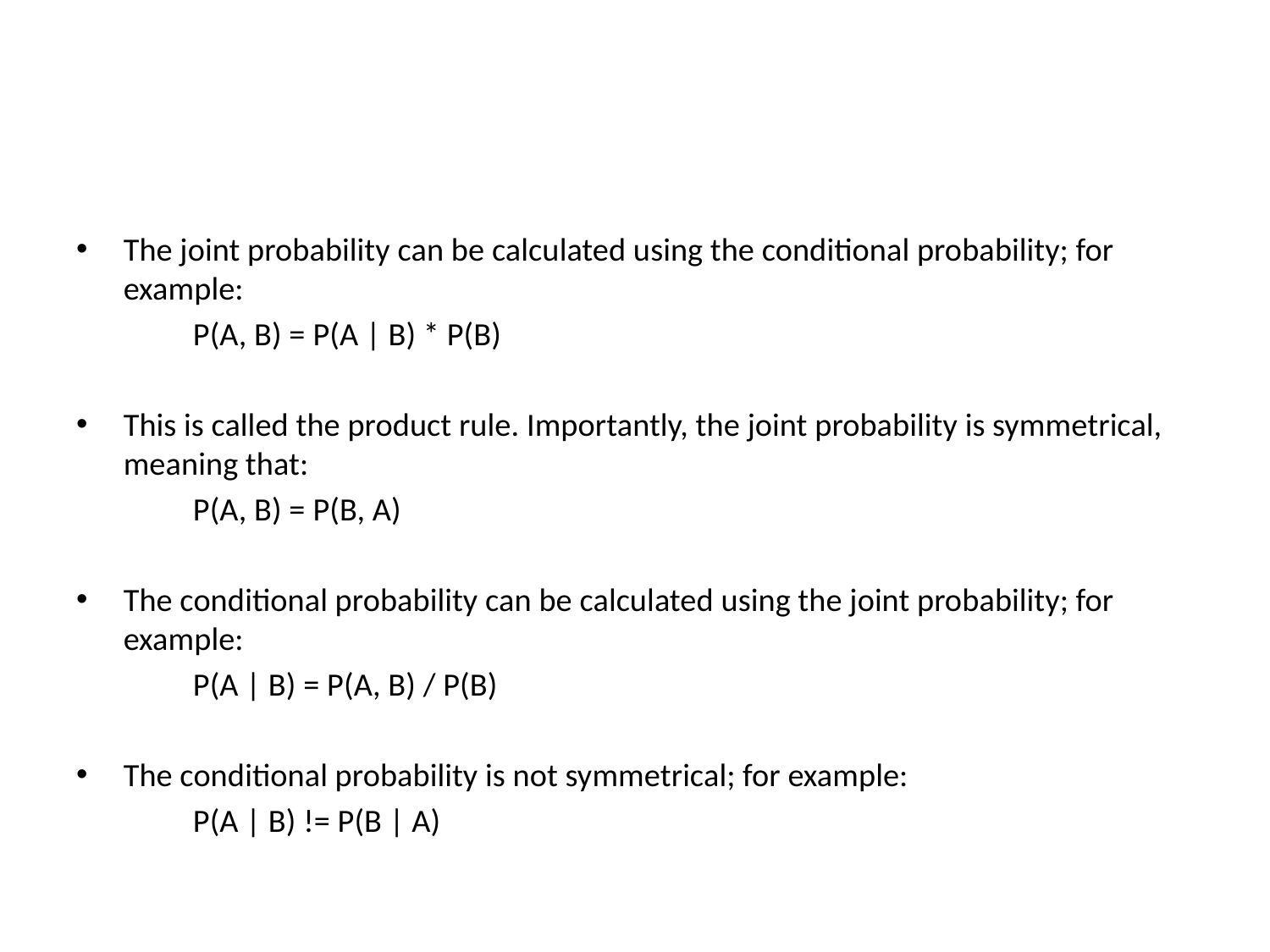

#
The joint probability can be calculated using the conditional probability; for example:
	P(A, B) = P(A | B) * P(B)

This is called the product rule. Importantly, the joint probability is symmetrical, meaning that:
	P(A, B) = P(B, A)

The conditional probability can be calculated using the joint probability; for example:
	P(A | B) = P(A, B) / P(B)

The conditional probability is not symmetrical; for example:
	P(A | B) != P(B | A)